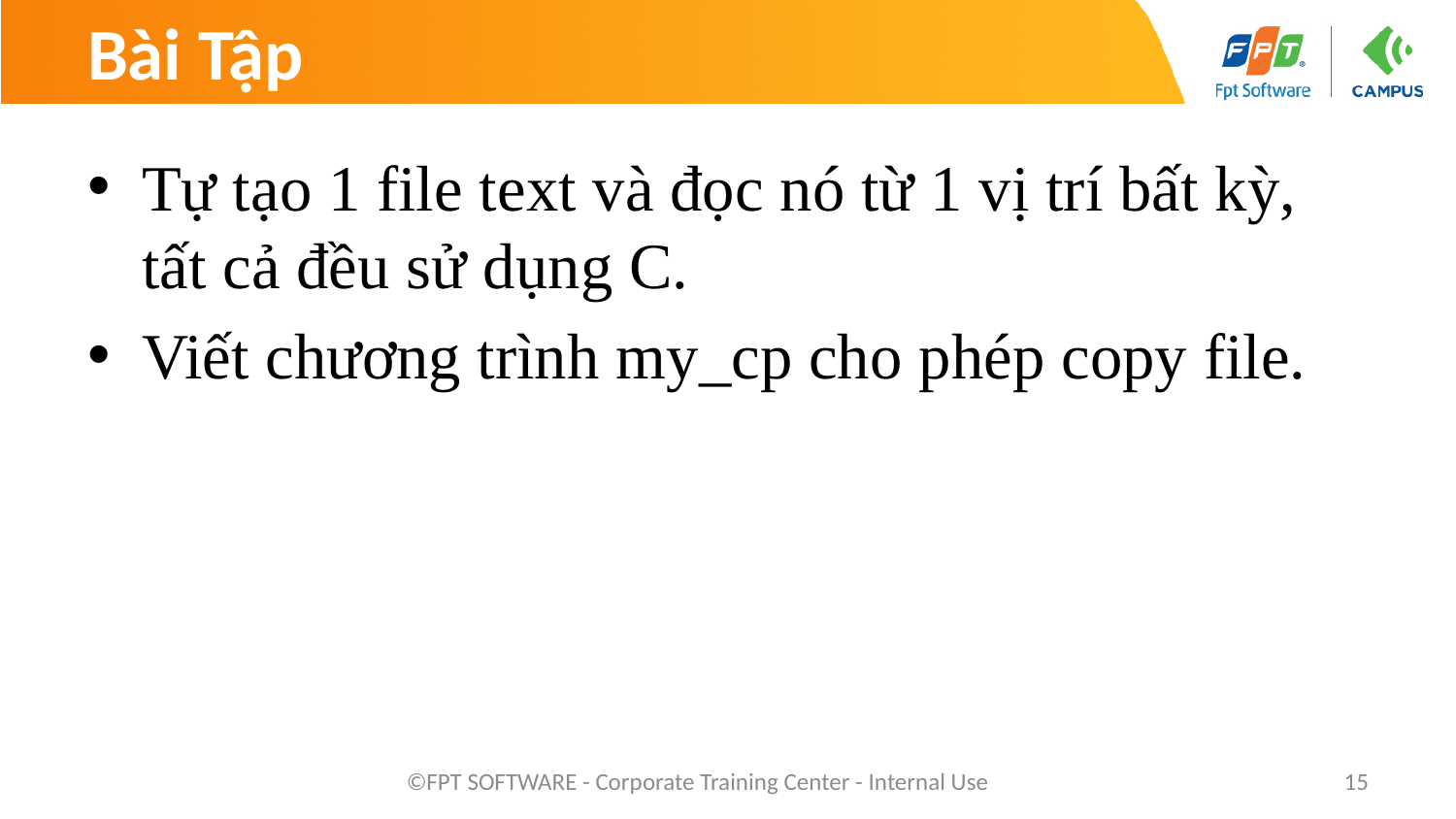

# Bài Tập
Tự tạo 1 file text và đọc nó từ 1 vị trí bất kỳ, tất cả đều sử dụng C.
Viết chương trình my_cp cho phép copy file.
©FPT SOFTWARE - Corporate Training Center - Internal Use
15